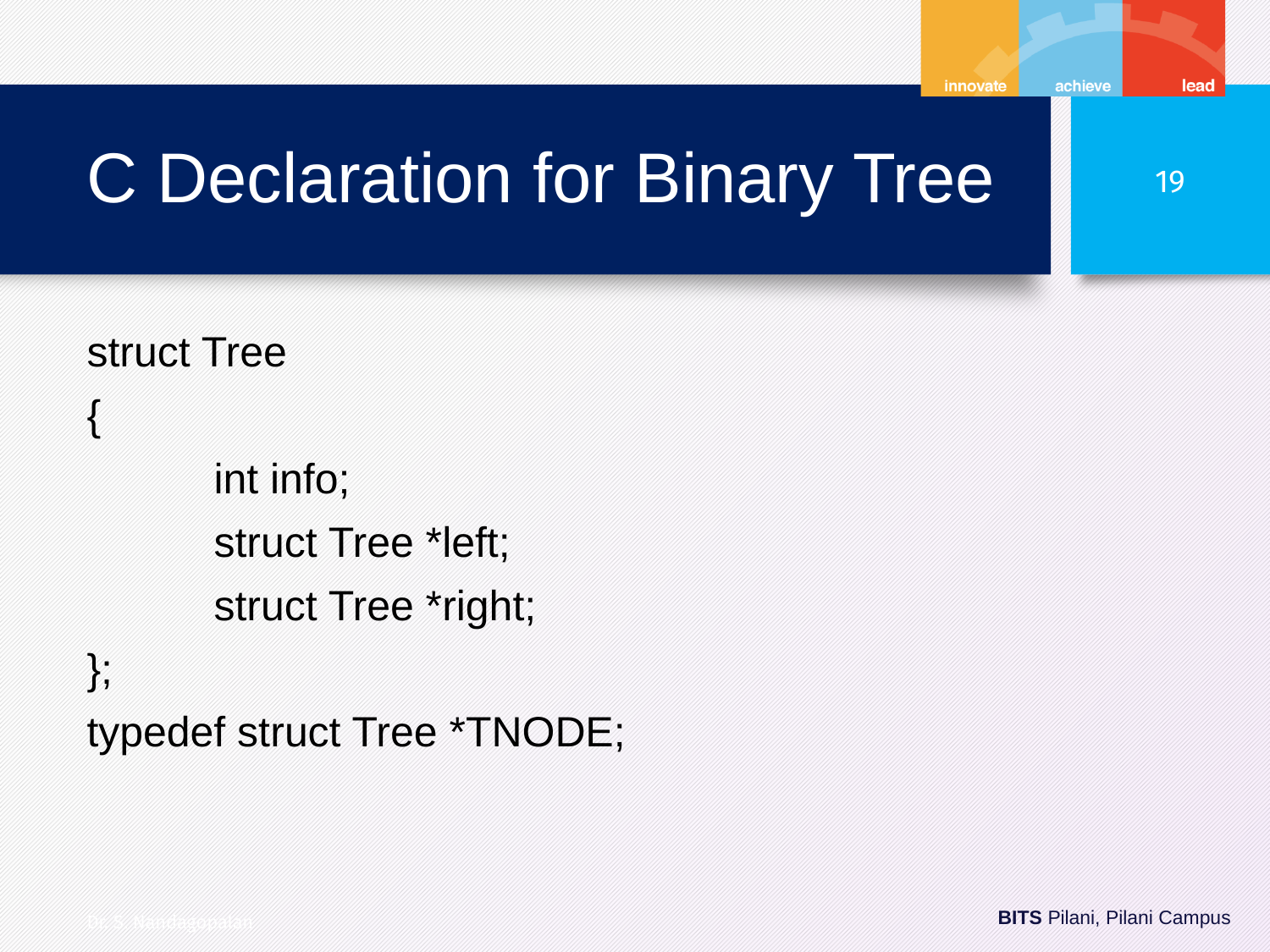

# C Declaration for Binary Tree
19
struct Tree
{
	int info;
	struct Tree *left;
	struct Tree *right;
};
typedef struct Tree *TNODE;

Dr. S. Nandagopalan